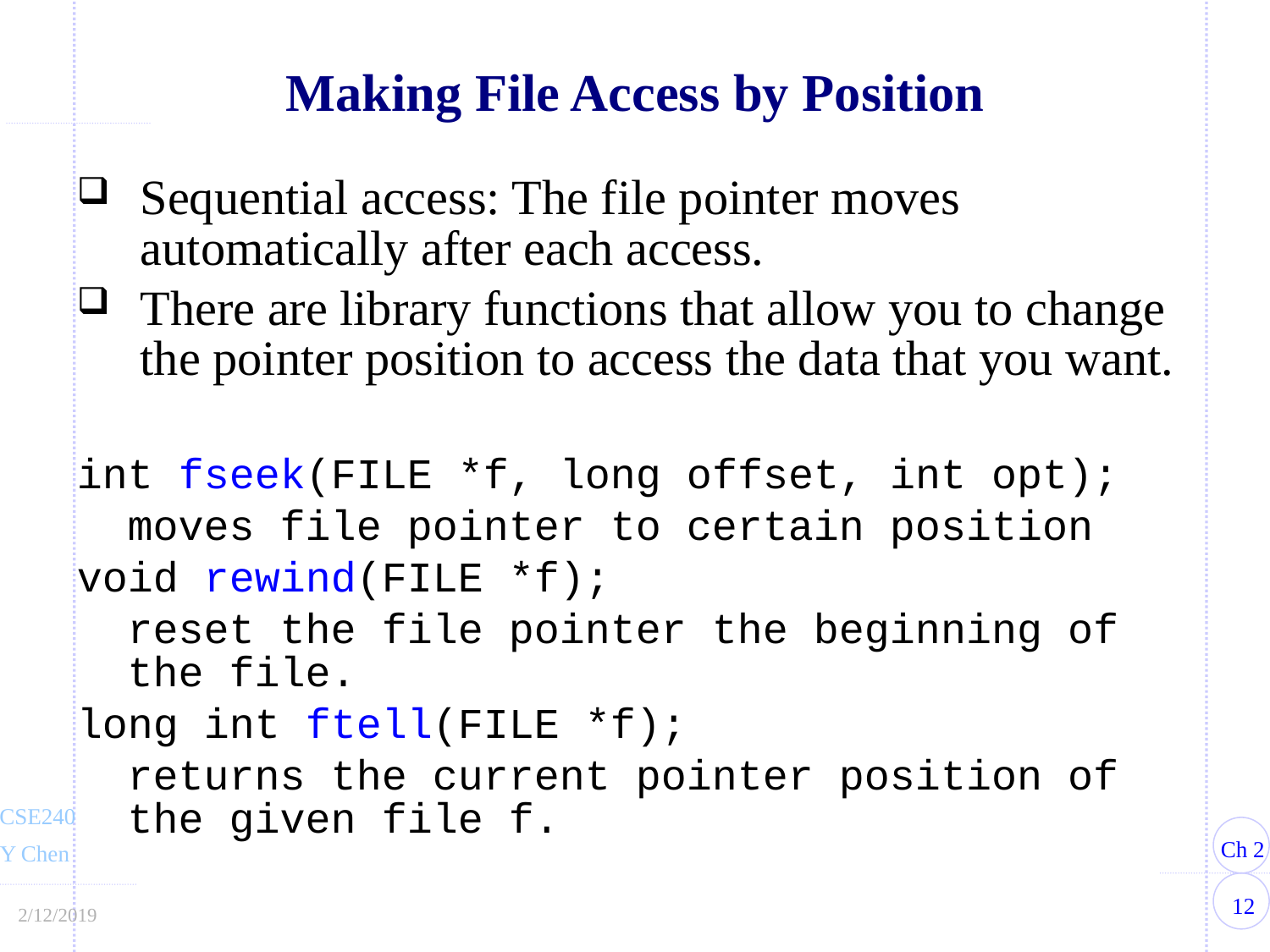

# Making File Access by Position
Sequential access: The file pointer moves automatically after each access.
There are library functions that allow you to change the pointer position to access the data that you want.

int fseek(FILE *f, long offset, int opt);
	moves file pointer to certain position
void rewind(FILE *f);
	reset the file pointer the beginning of the file.
long int ftell(FILE *f);
	returns the current pointer position of the given file f.